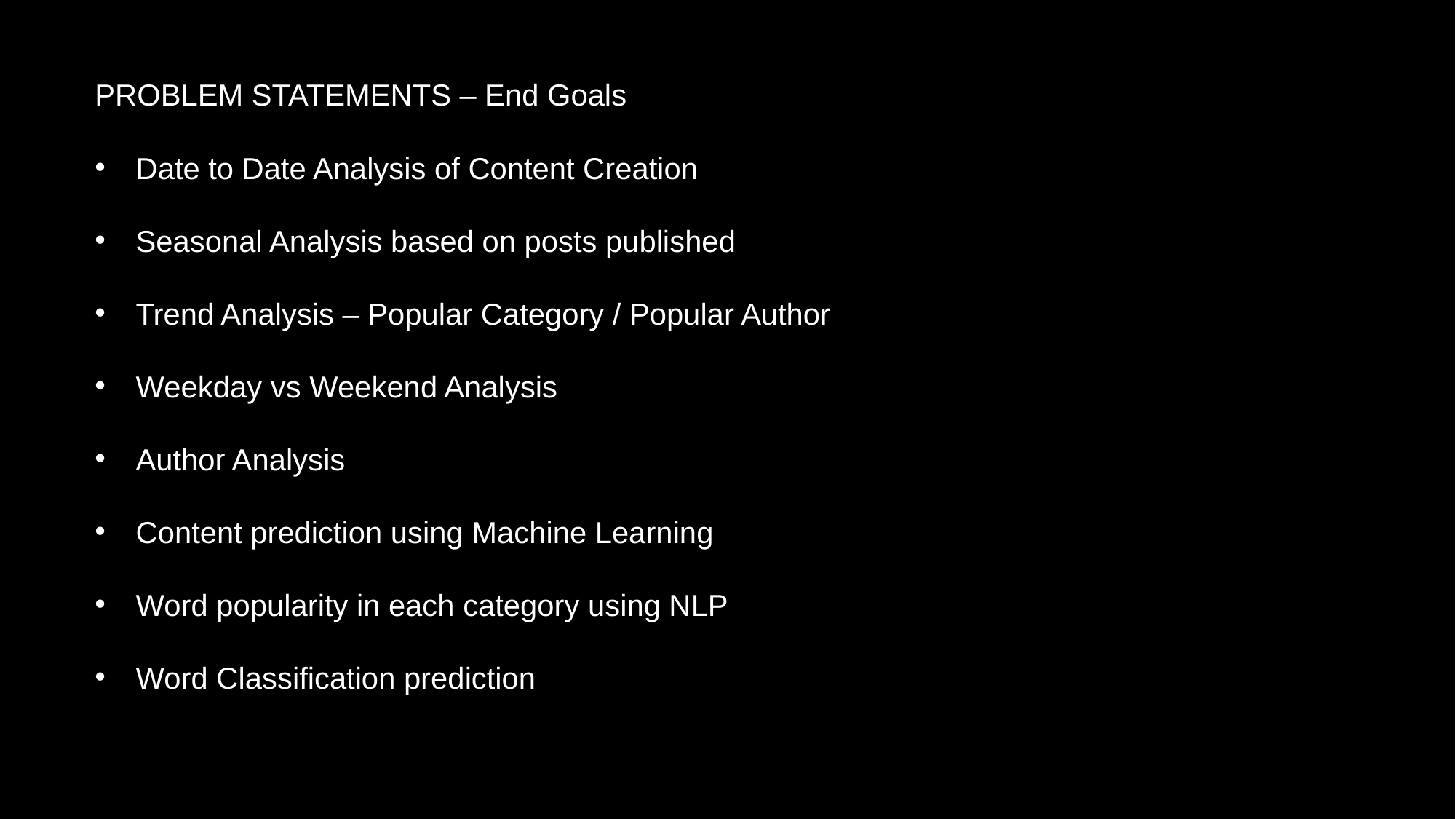

PROBLEM STATEMENTS – End Goals

Date to Date Analysis of Content Creation

Seasonal Analysis based on posts published

Trend Analysis – Popular Category / Popular Author

Weekday vs Weekend Analysis

Author Analysis

Content prediction using Machine Learning

Word popularity in each category using NLP

Word Classification prediction